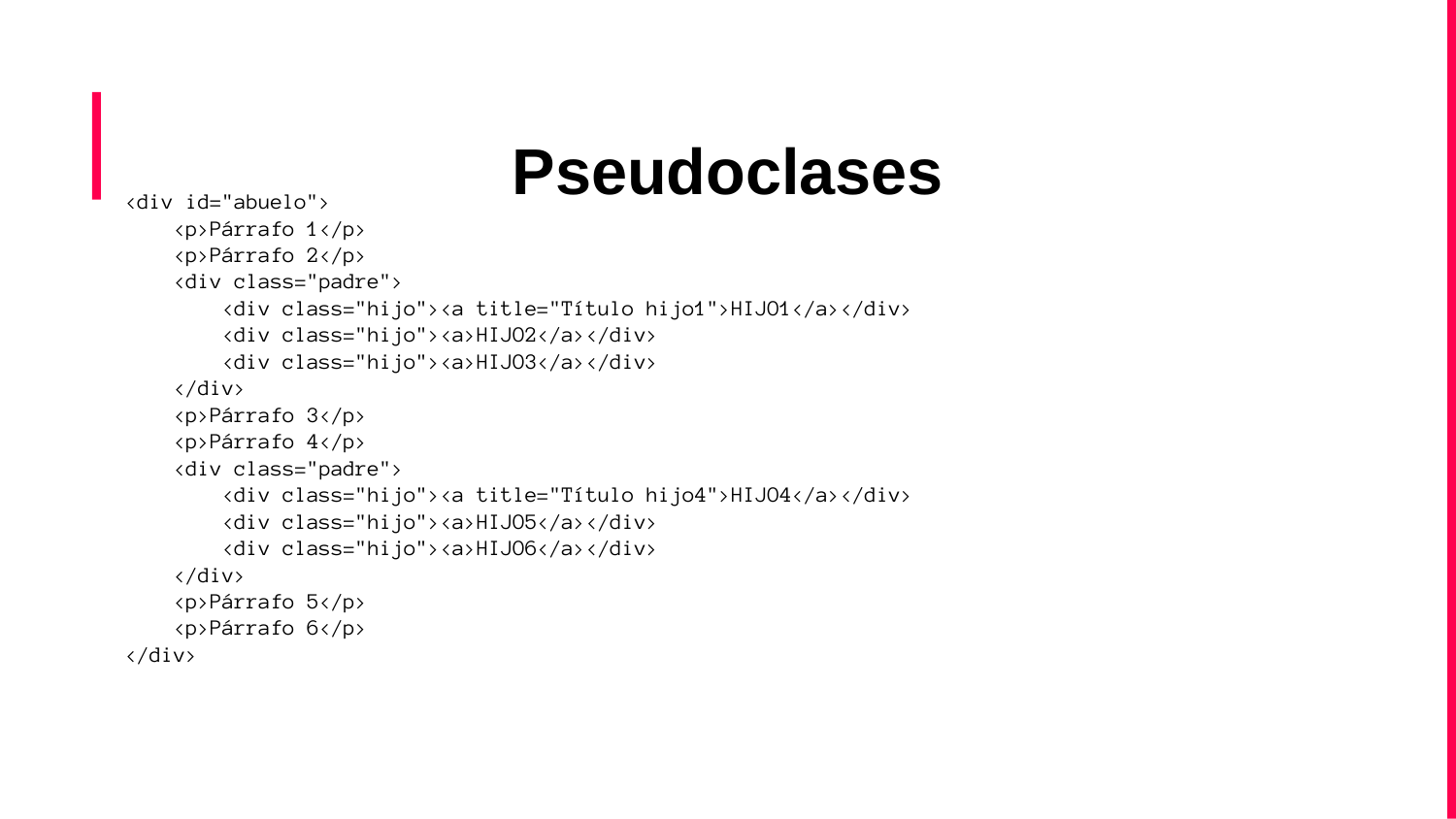

Pseudoclases

<div id="abuelo">
    <p>Párrafo 1</p>
    <p>Párrafo 2</p>
    <div class="padre">
        <div class="hijo"><a title="Título hijo1">HIJO1</a></div>
        <div class="hijo"><a>HIJO2</a></div>
        <div class="hijo"><a>HIJO3</a></div>
    </div>
    <p>Párrafo 3</p>
    <p>Párrafo 4</p>
    <div class="padre">
        <div class="hijo"><a title="Título hijo4">HIJO4</a></div>
        <div class="hijo"><a>HIJO5</a></div>
        <div class="hijo"><a>HIJO6</a></div>
    </div>
    <p>Párrafo 5</p>
    <p>Párrafo 6</p>
</div>